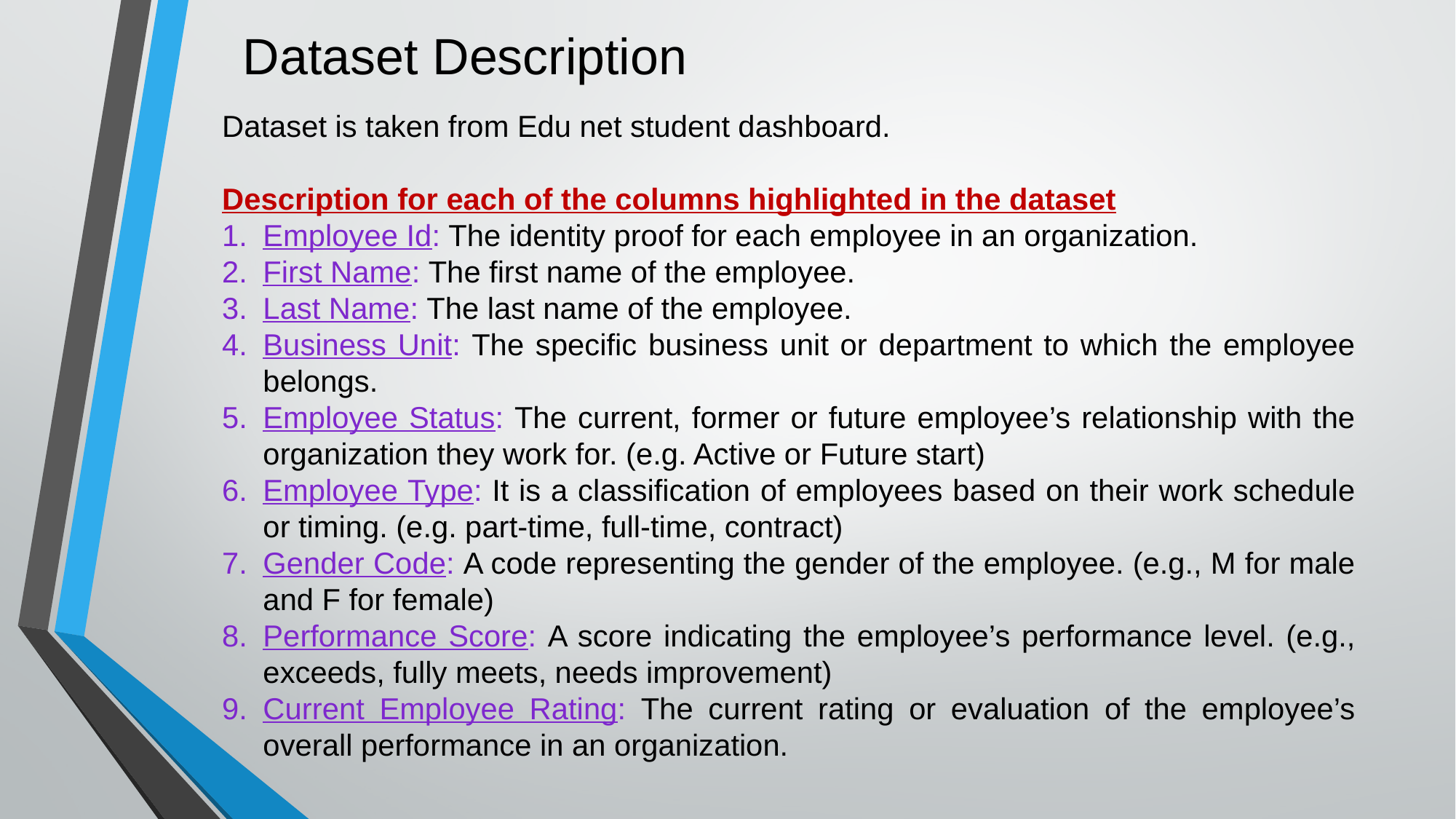

# Dataset Description
Dataset is taken from Edu net student dashboard.

Description for each of the columns highlighted in the dataset
Employee Id: The identity proof for each employee in an organization.
First Name: The first name of the employee.
Last Name: The last name of the employee.
Business Unit: The specific business unit or department to which the employee belongs.
Employee Status: The current, former or future employee’s relationship with the organization they work for. (e.g. Active or Future start)
Employee Type: It is a classification of employees based on their work schedule or timing. (e.g. part-time, full-time, contract)
Gender Code: A code representing the gender of the employee. (e.g., M for male and F for female)
Performance Score: A score indicating the employee’s performance level. (e.g., exceeds, fully meets, needs improvement)
Current Employee Rating: The current rating or evaluation of the employee’s overall performance in an organization.